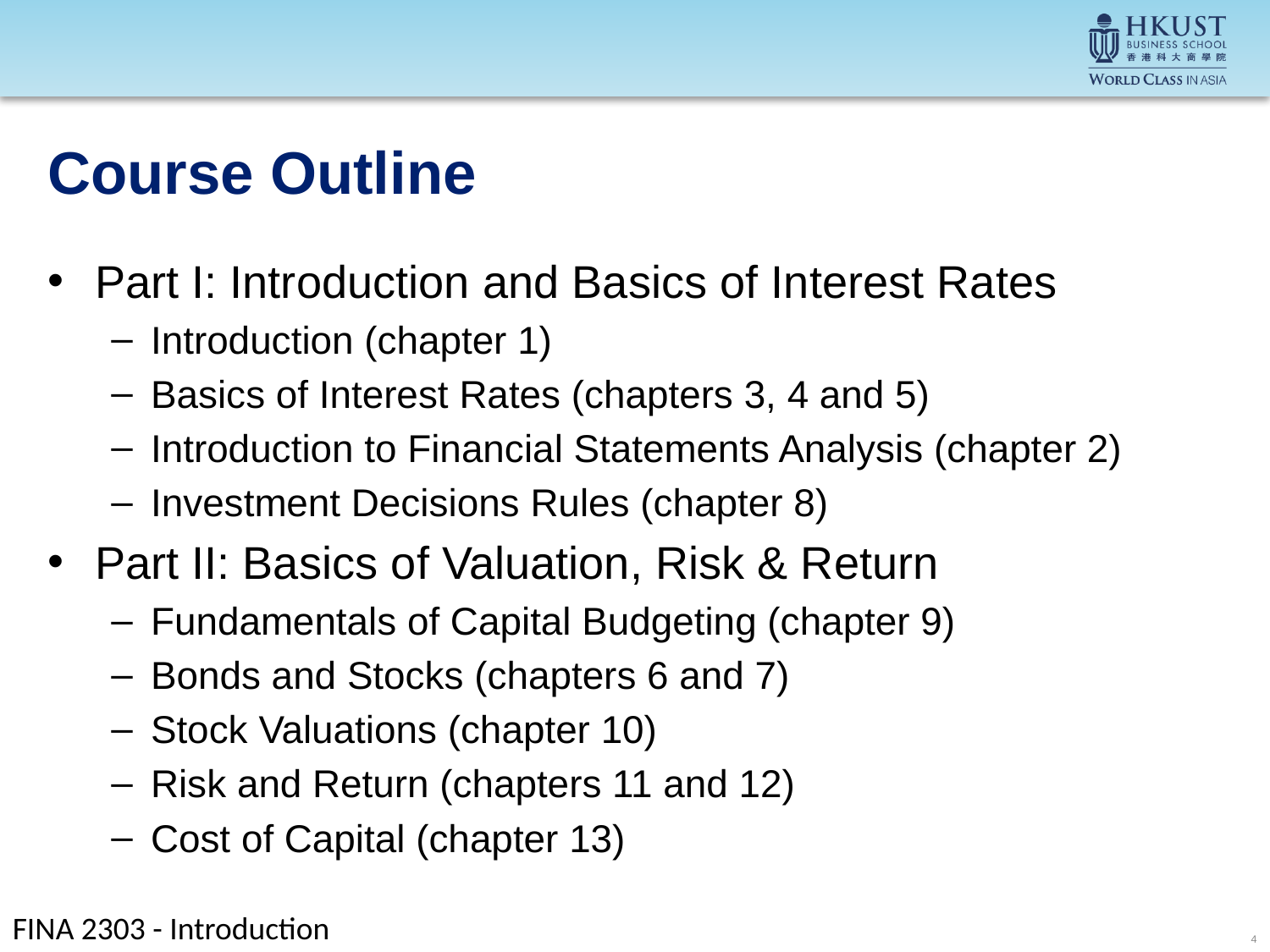

# Course Outline
Part I: Introduction and Basics of Interest Rates
Introduction (chapter 1)
Basics of Interest Rates (chapters 3, 4 and 5)
Introduction to Financial Statements Analysis (chapter 2)
Investment Decisions Rules (chapter 8)
Part II: Basics of Valuation, Risk & Return
Fundamentals of Capital Budgeting (chapter 9)
Bonds and Stocks (chapters 6 and 7)
Stock Valuations (chapter 10)
Risk and Return (chapters 11 and 12)
Cost of Capital (chapter 13)
FINA 2303 - Introduction
4